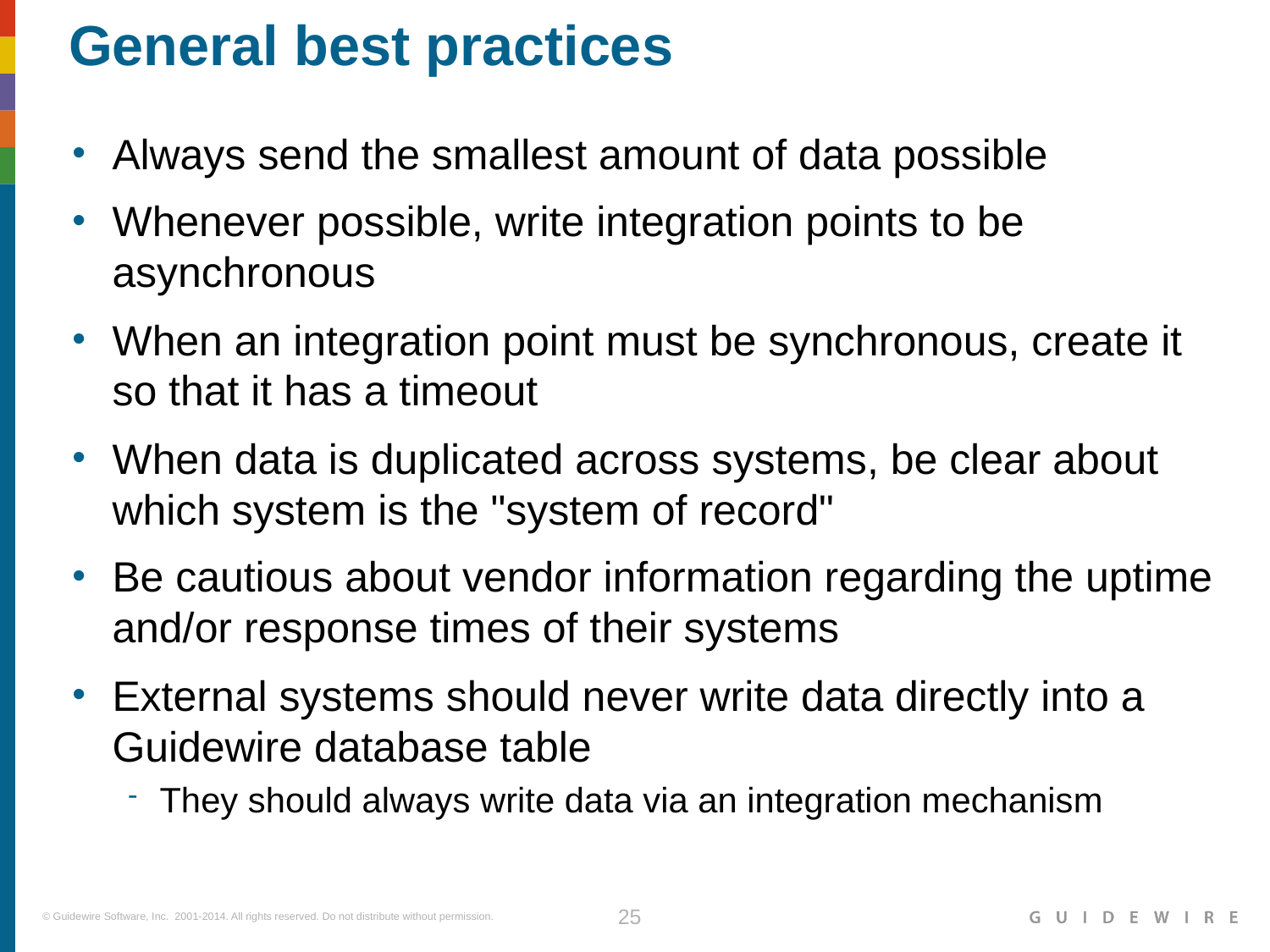

# General best practices
Always send the smallest amount of data possible
Whenever possible, write integration points to be asynchronous
When an integration point must be synchronous, create it so that it has a timeout
When data is duplicated across systems, be clear about which system is the "system of record"
Be cautious about vendor information regarding the uptime and/or response times of their systems
External systems should never write data directly into a Guidewire database table
They should always write data via an integration mechanism